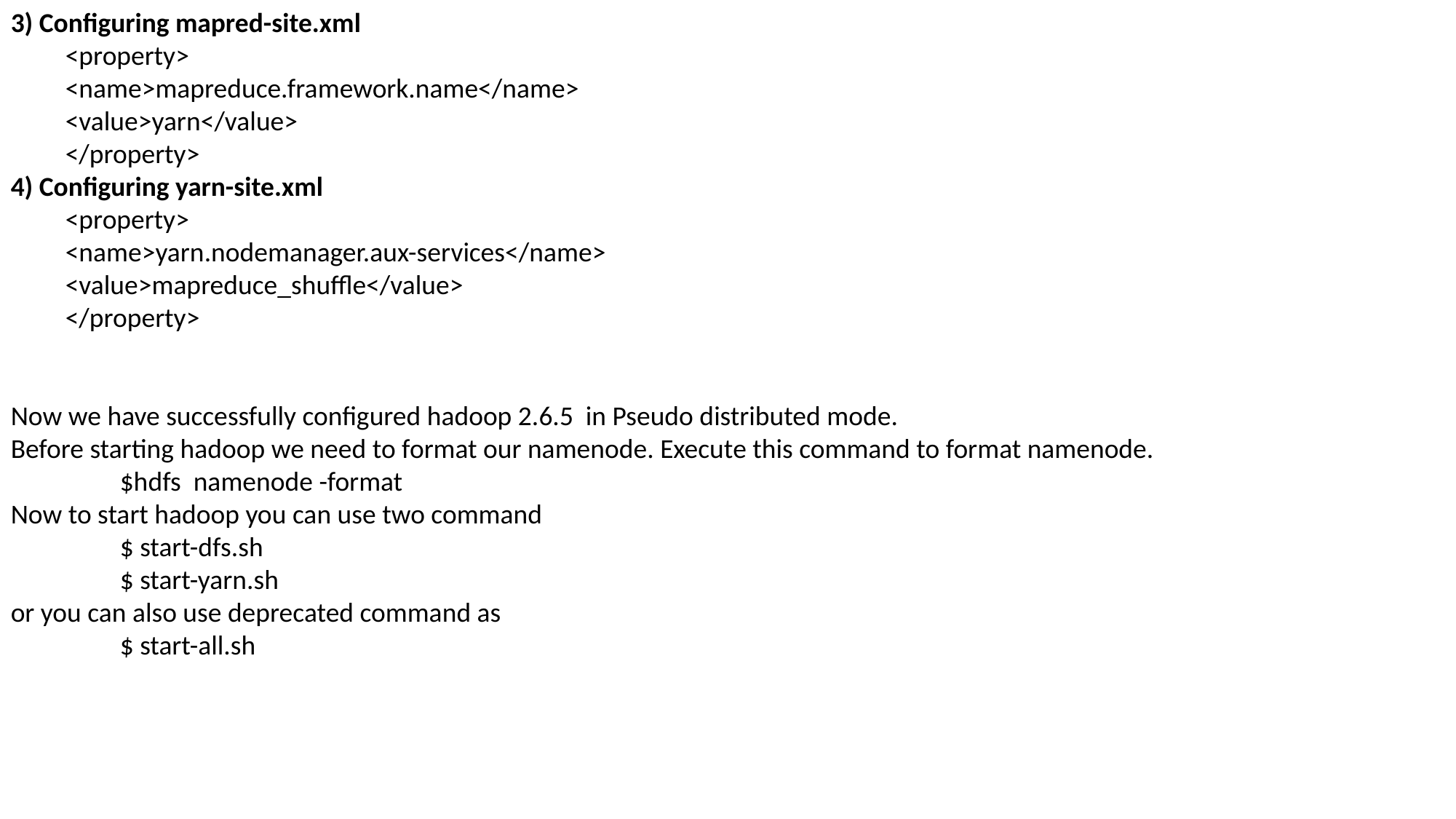

3) Configuring mapred-site.xml
<property>
<name>mapreduce.framework.name</name>
<value>yarn</value>
</property>
4) Configuring yarn-site.xml
<property>
<name>yarn.nodemanager.aux-services</name>
<value>mapreduce_shuffle</value>
</property>

Now we have successfully configured hadoop 2.6.5  in Pseudo distributed mode.
Before starting hadoop we need to format our namenode. Execute this command to format namenode.
	$hdfs  namenode -format
Now to start hadoop you can use two command
	$ start-dfs.sh
	$ start-yarn.sh
or you can also use deprecated command as
	$ start-all.sh